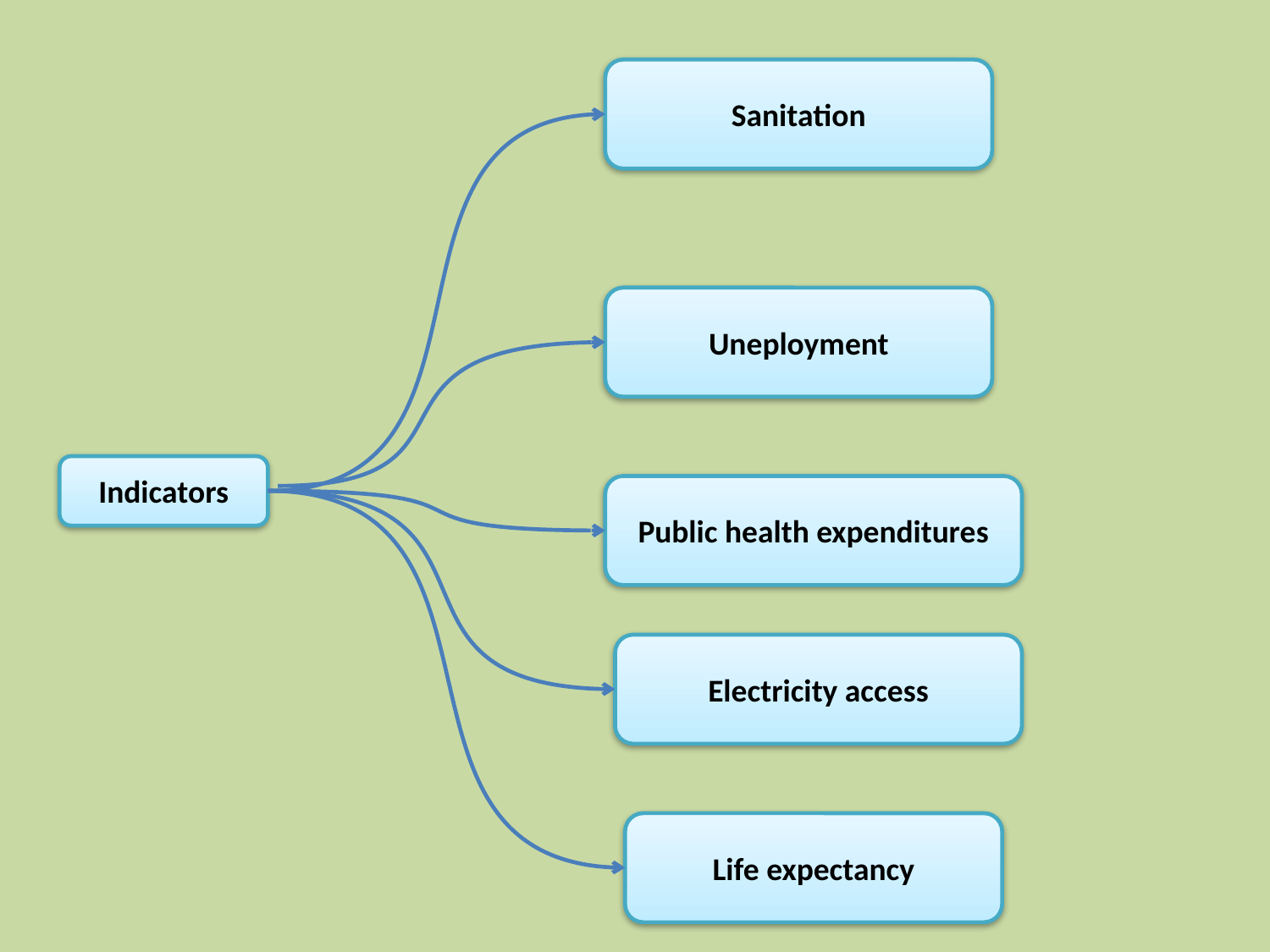

Sanitation
Uneployment
Indicators
Public health expenditures
Electricity access
Life expectancy